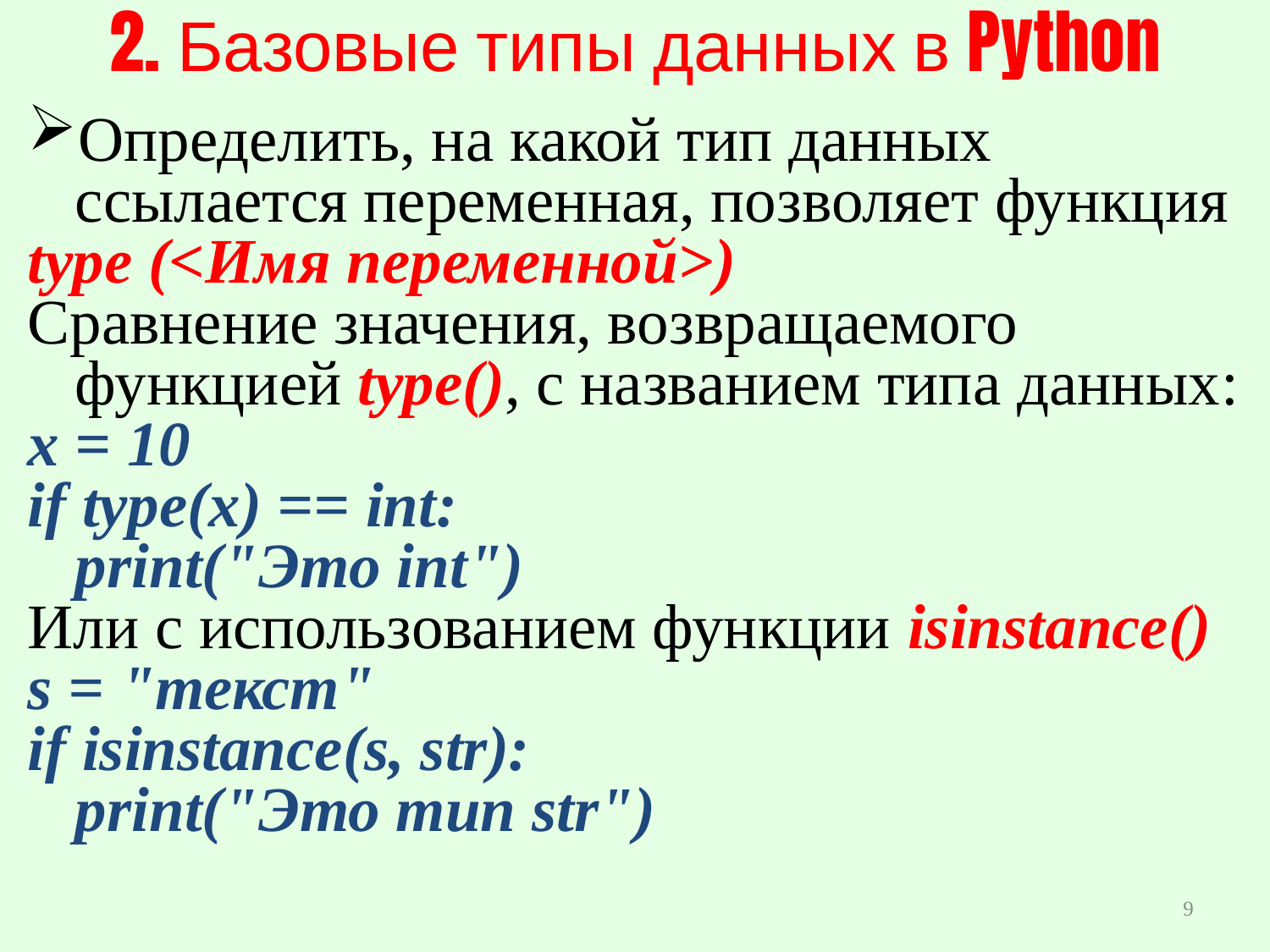

# 2. Базовые типы данных в Python
Определить, на какой тип данных ссылается переменная, позволяет функция
tуре (<Имя переменной>)
Сравнение значения, возвращаемого функцией tуре(), с названием типа данных:
х = 10
if type(x) == int:
	print("Этo int")
Или с использованием функции isinstance()
s = "текст"
if isinstance(s, str):
	print("Это тип str")
9